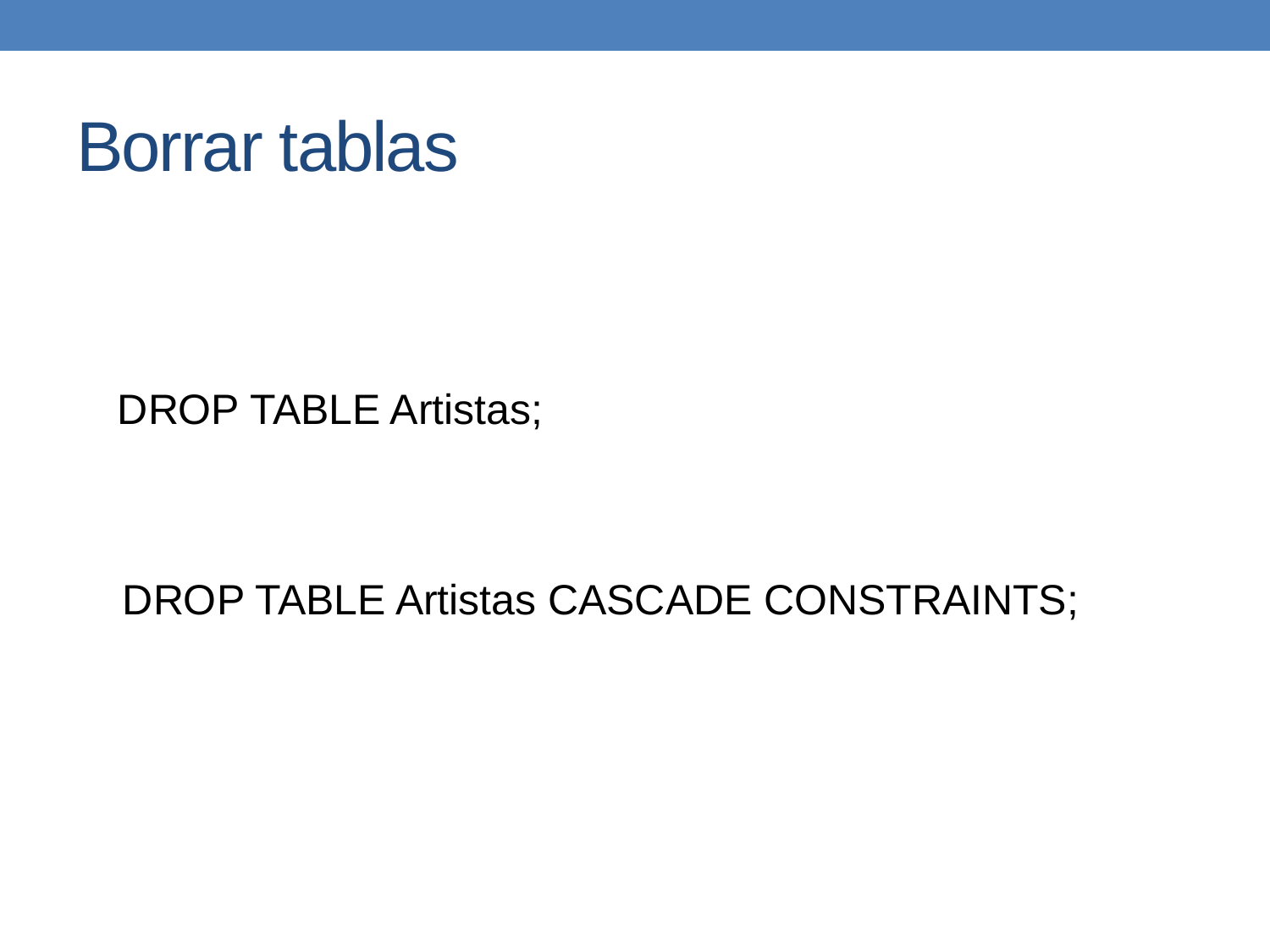

# Borrar tablas
DROP TABLE Artistas;
DROP TABLE Artistas CASCADE CONSTRAINTS;